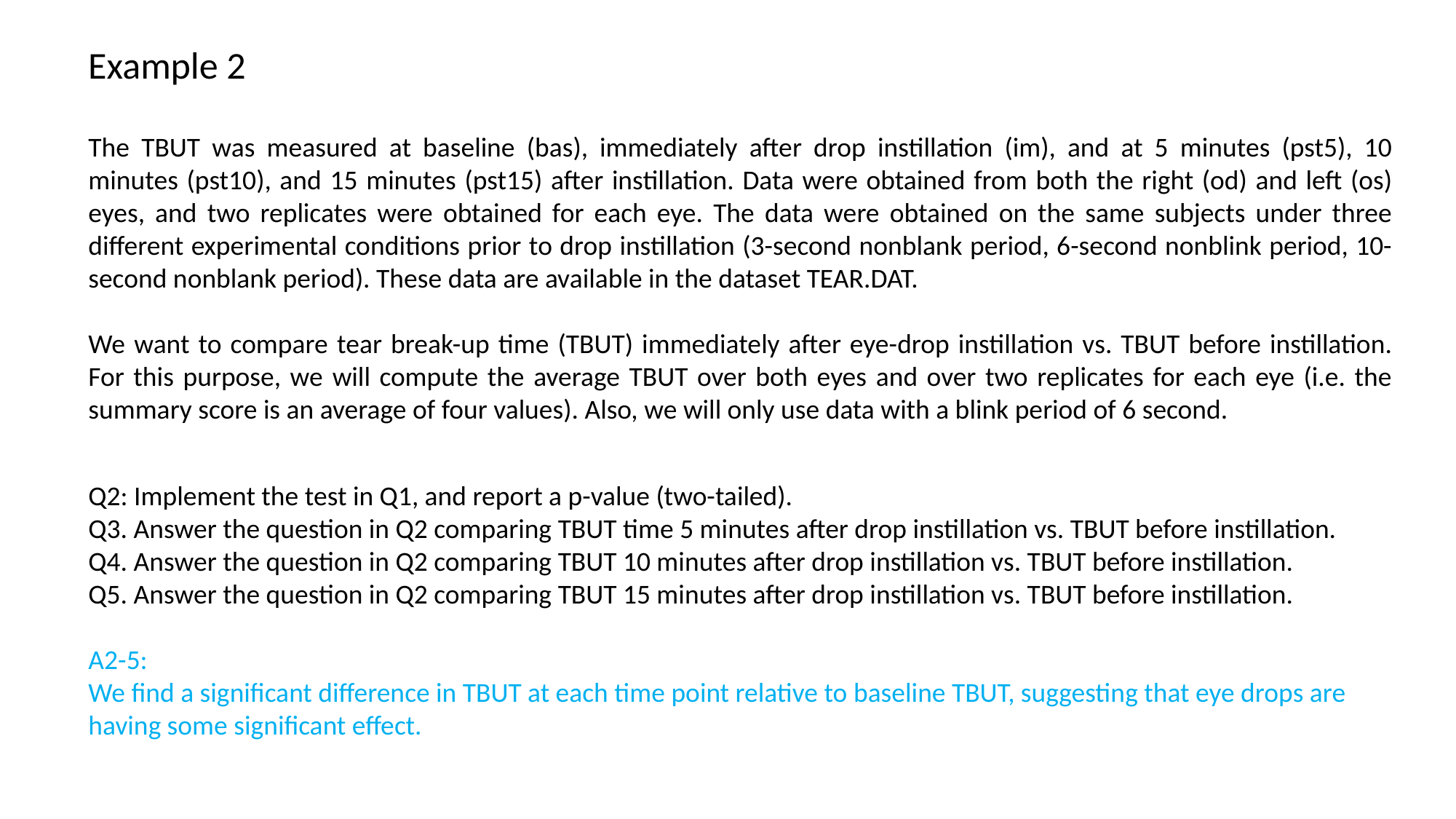

Example 2
The TBUT was measured at baseline (bas), immediately after drop instillation (im), and at 5 minutes (pst5), 10 minutes (pst10), and 15 minutes (pst15) after instillation. Data were obtained from both the right (od) and left (os) eyes, and two replicates were obtained for each eye. The data were obtained on the same subjects under three different experimental conditions prior to drop instillation (3-second nonblank period, 6-second nonblink period, 10-second nonblank period). These data are available in the dataset TEAR.DAT.

We want to compare tear break-up time (TBUT) immediately after eye-drop instillation vs. TBUT before instillation. For this purpose, we will compute the average TBUT over both eyes and over two replicates for each eye (i.e. the summary score is an average of four values). Also, we will only use data with a blink period of 6 second.
Q2: Implement the test in Q1, and report a p-value (two-tailed).
Q3. Answer the question in Q2 comparing TBUT time 5 minutes after drop instillation vs. TBUT before instillation.
Q4. Answer the question in Q2 comparing TBUT 10 minutes after drop instillation vs. TBUT before instillation.
Q5. Answer the question in Q2 comparing TBUT 15 minutes after drop instillation vs. TBUT before instillation.

A2-5:
We find a significant difference in TBUT at each time point relative to baseline TBUT, suggesting that eye drops are having some significant effect.